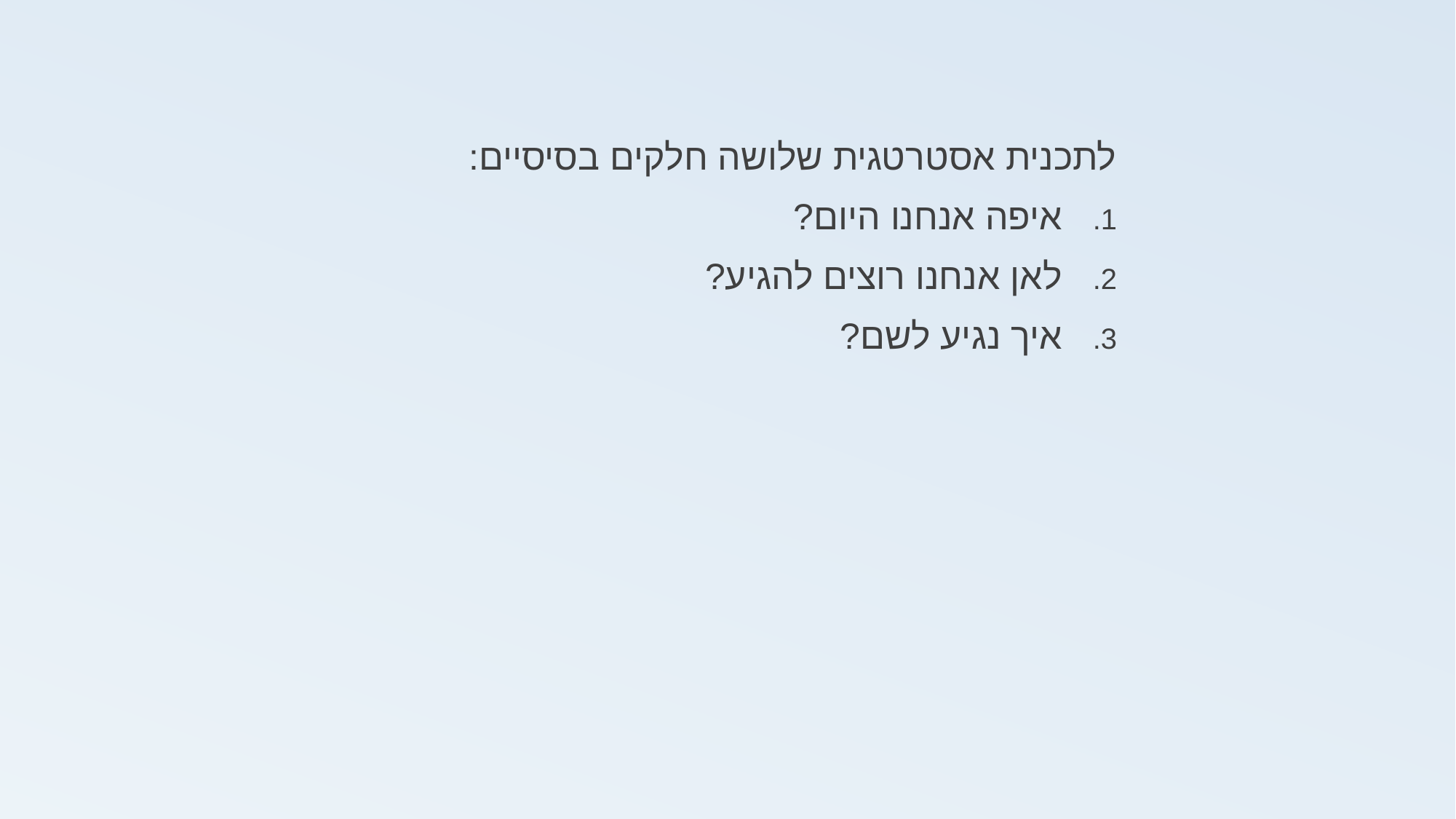

לתכנית אסטרטגית שלושה חלקים בסיסיים:
איפה אנחנו היום?
לאן אנחנו רוצים להגיע?
איך נגיע לשם?